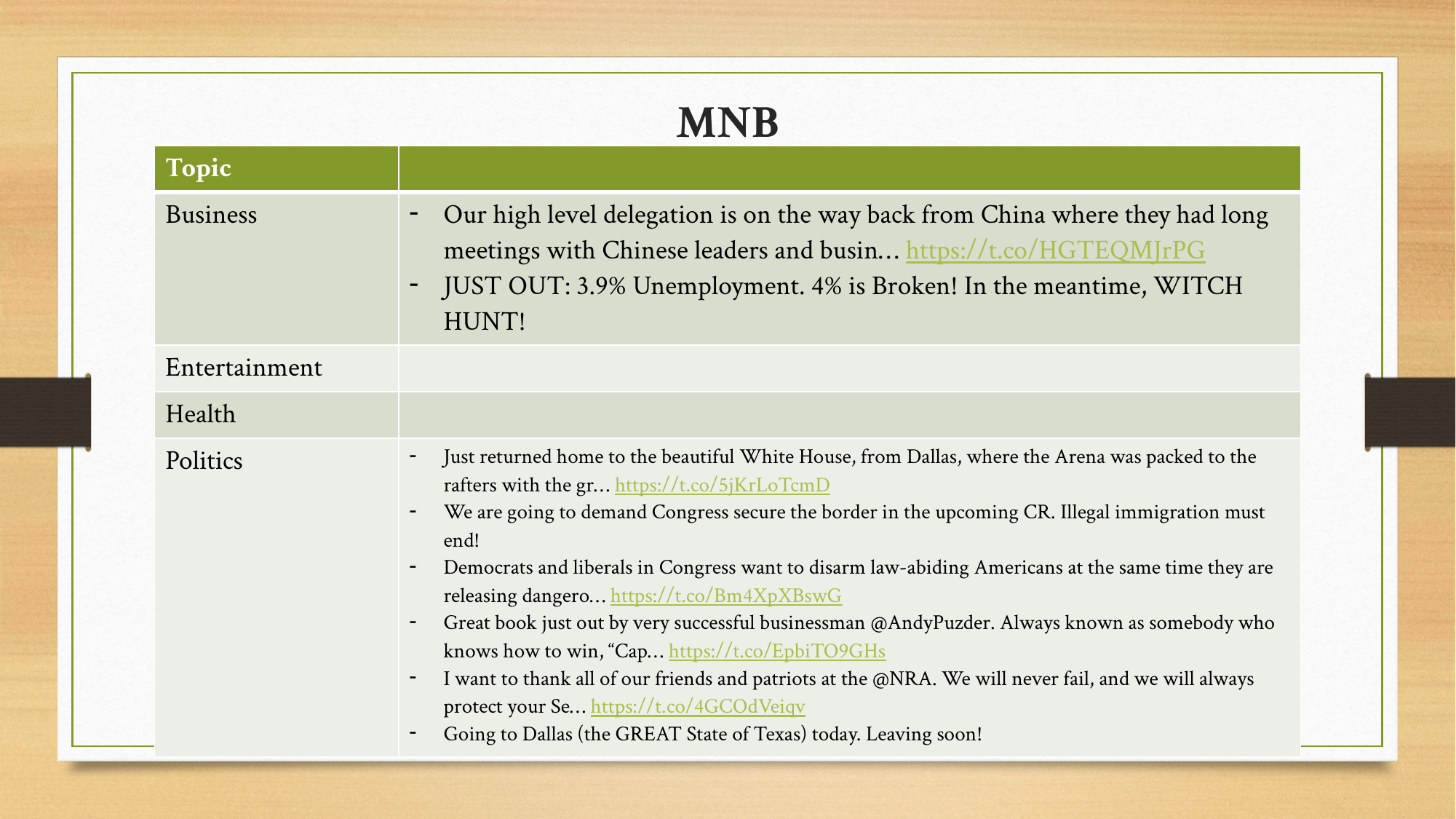

# MNB
| Topic |  |
| --- | --- |
| Business | Our high level delegation is on the way back from China where they had long meetings with Chinese leaders and busin… https://t.co/HGTEQMJrPG JUST OUT: 3.9% Unemployment. 4% is Broken! In the meantime, WITCH HUNT! |
| Entertainment |  |
| Health |  |
| Politics | Just returned home to the beautiful White House, from Dallas, where the Arena was packed to the rafters with the gr… https://t.co/5jKrLoTcmD We are going to demand Congress secure the border in the upcoming CR. Illegal immigration must end! Democrats and liberals in Congress want to disarm law-abiding Americans at the same time they are releasing dangero… https://t.co/Bm4XpXBswG Great book just out by very successful businessman @AndyPuzder. Always known as somebody who knows how to win, “Cap… https://t.co/EpbiTO9GHs I want to thank all of our friends and patriots at the @NRA. We will never fail, and we will always protect your Se… https://t.co/4GCOdVeiqv Going to Dallas (the GREAT State of Texas) today. Leaving soon! |